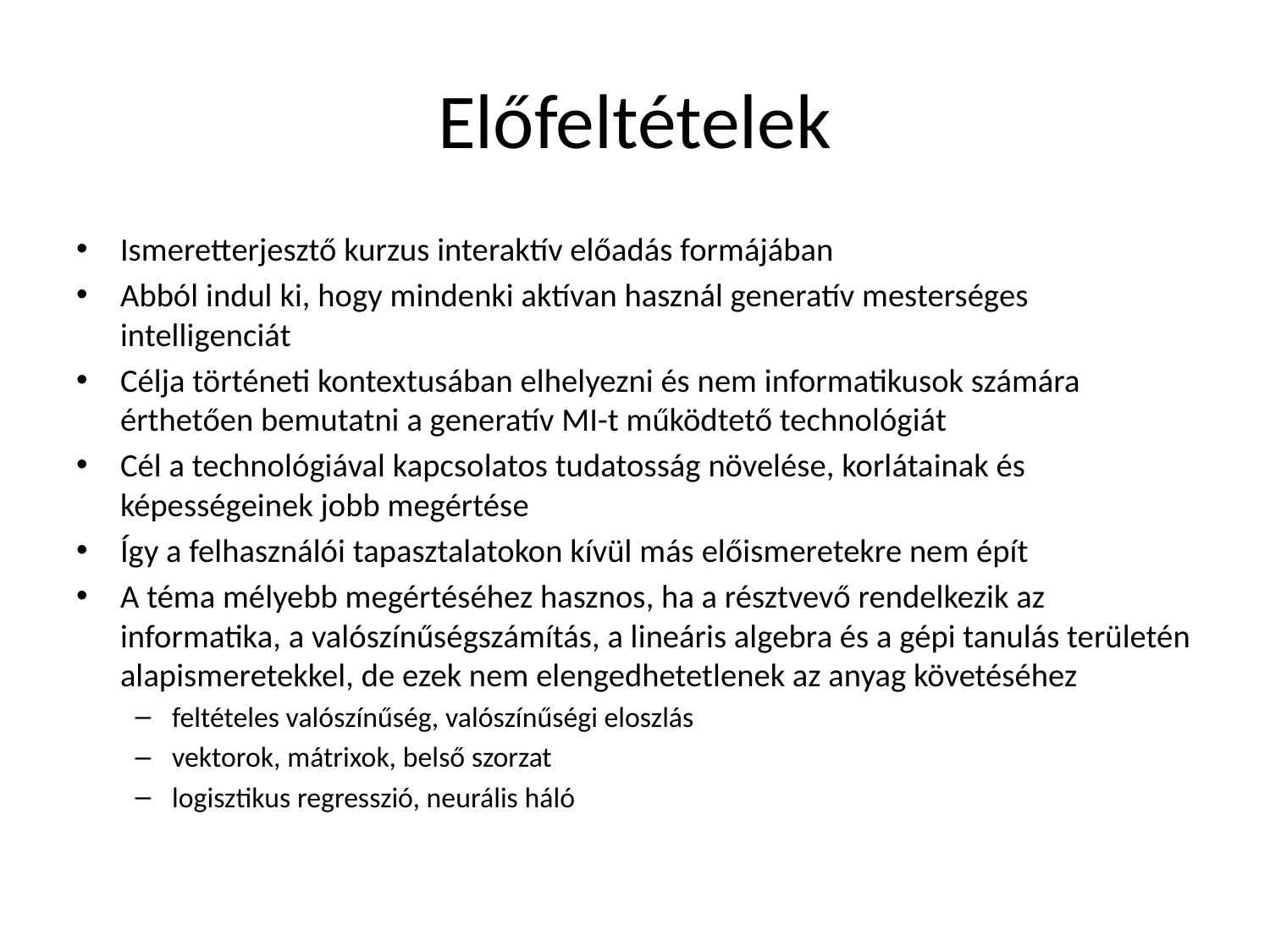

# Előfeltételek
Ismeretterjesztő kurzus interaktív előadás formájában
Abból indul ki, hogy mindenki aktívan használ generatív mesterséges intelligenciát
Célja történeti kontextusában elhelyezni és nem informatikusok számára érthetően bemutatni a generatív MI-t működtető technológiát
Cél a technológiával kapcsolatos tudatosság növelése, korlátainak és képességeinek jobb megértése
Így a felhasználói tapasztalatokon kívül más előismeretekre nem épít
A téma mélyebb megértéséhez hasznos, ha a résztvevő rendelkezik az informatika, a valószínűségszámítás, a lineáris algebra és a gépi tanulás területén alapismeretekkel, de ezek nem elengedhetetlenek az anyag követéséhez
feltételes valószínűség, valószínűségi eloszlás
vektorok, mátrixok, belső szorzat
logisztikus regresszió, neurális háló